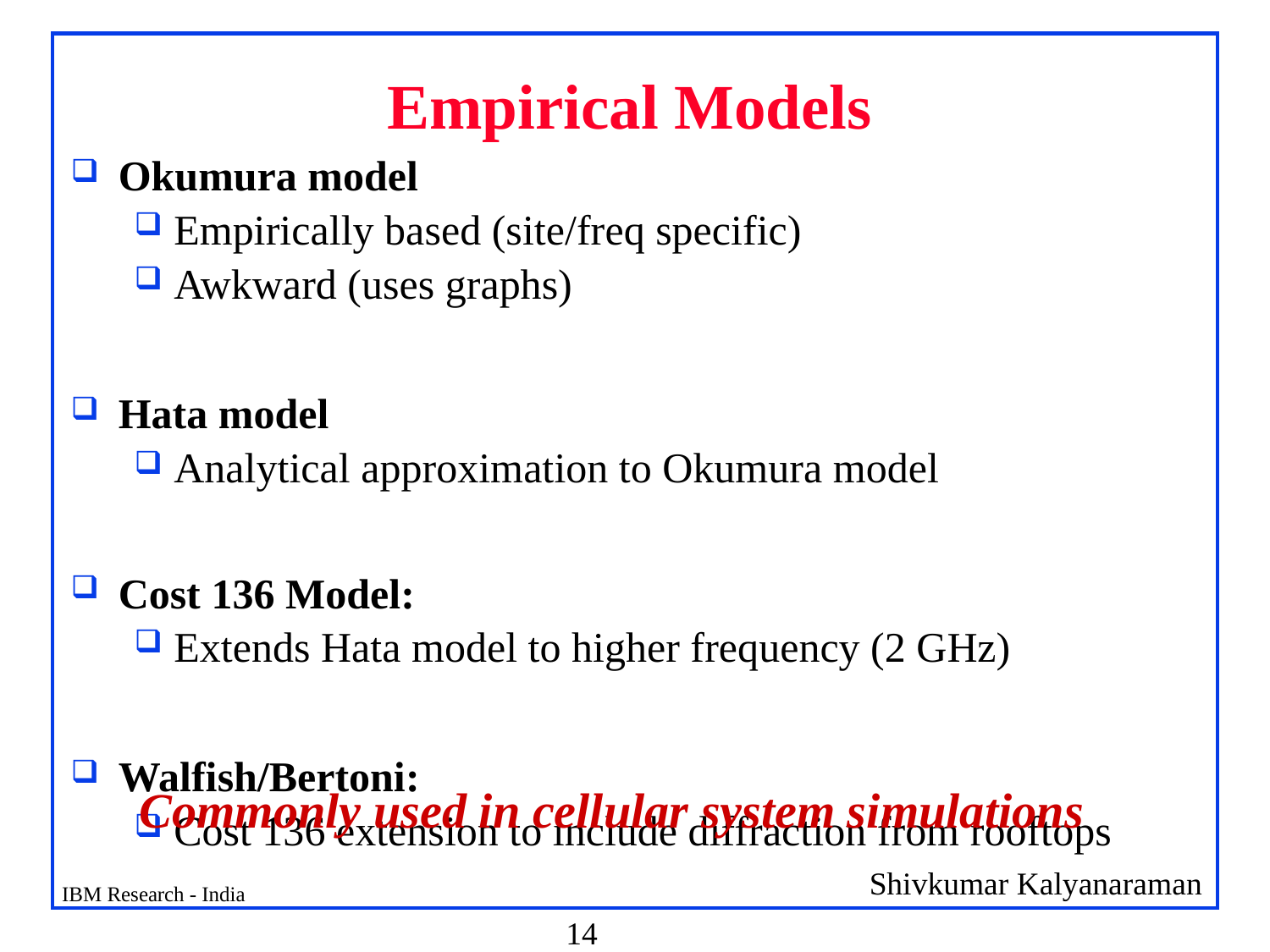

# Empirical Models
Okumura model
Empirically based (site/freq specific)
Awkward (uses graphs)

Hata model
Analytical approximation to Okumura model

Cost 136 Model:
Extends Hata model to higher frequency (2 GHz)

Walfish/Bertoni:
Cost 136 extension to include diffraction from rooftops
Commonly used in cellular system simulations